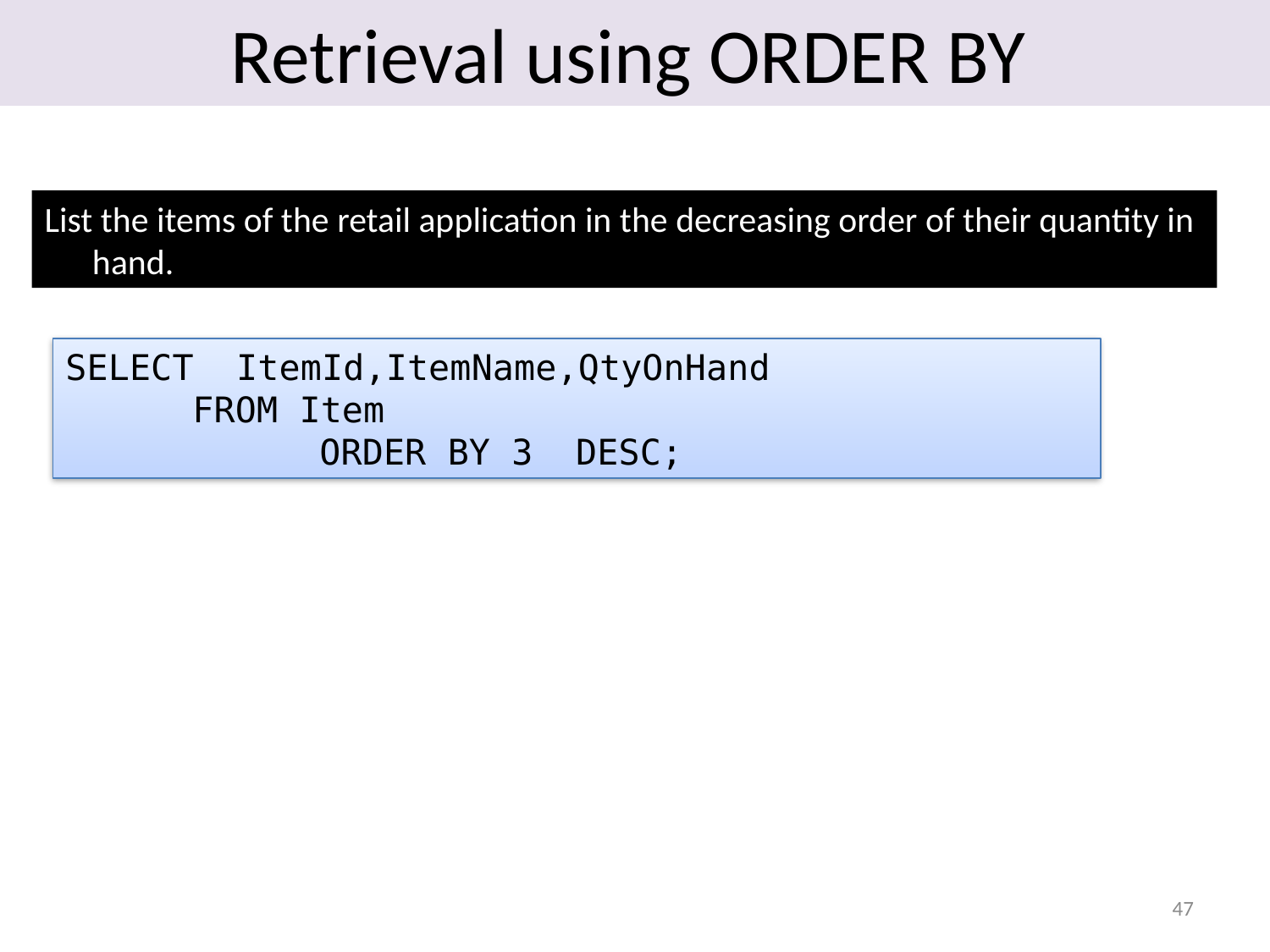

Retrieval using ORDER BY

List the items of the retail application in the decreasing order of their quantity in hand.
SELECT  ItemId,ItemName,QtyOnHand
	FROM Item
		ORDER BY 3  DESC;
47